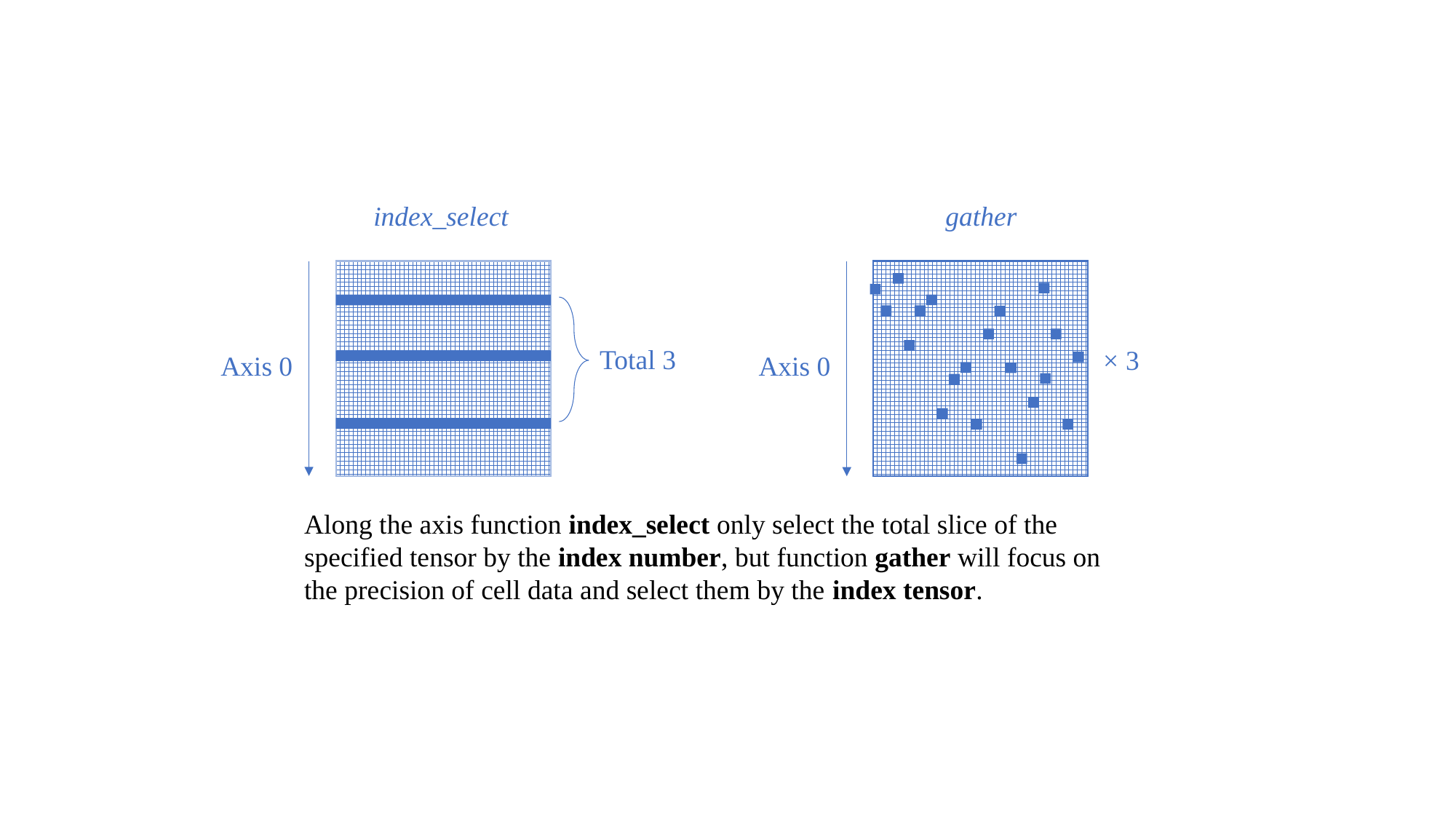

gather
index_select

Total 3
× 3
Axis 0
Axis 0

Along the axis function index_select only select the total slice of the specified tensor by the index number, but function gather will focus on the precision of cell data and select them by the index tensor.